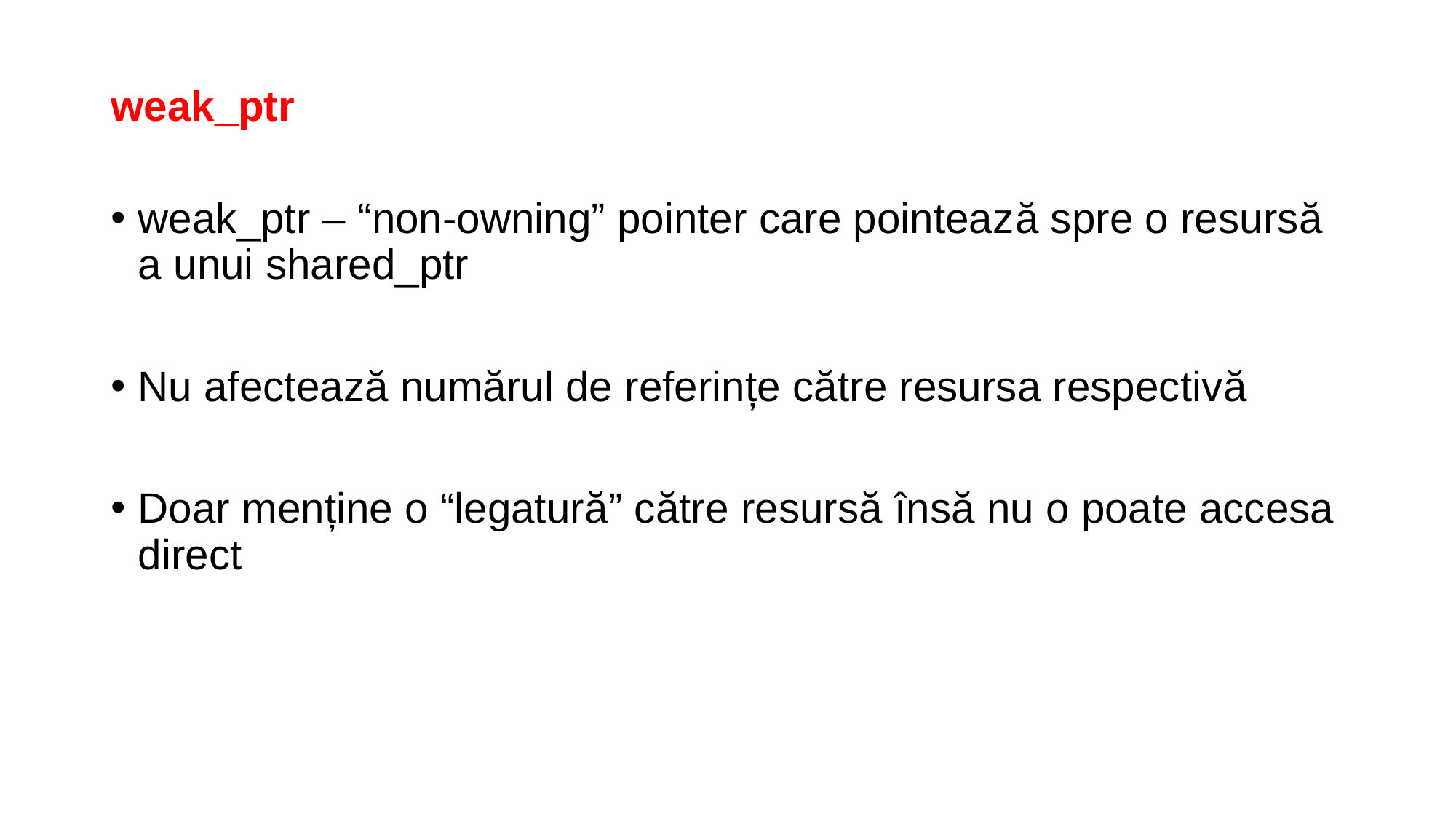

# weak_ptr
weak_ptr – “non-owning” pointer care pointează spre o resursă a unui shared_ptr

Nu afectează numărul de referințe către resursa respectivă

Doar menține o “legatură” către resursă însă nu o poate accesa direct